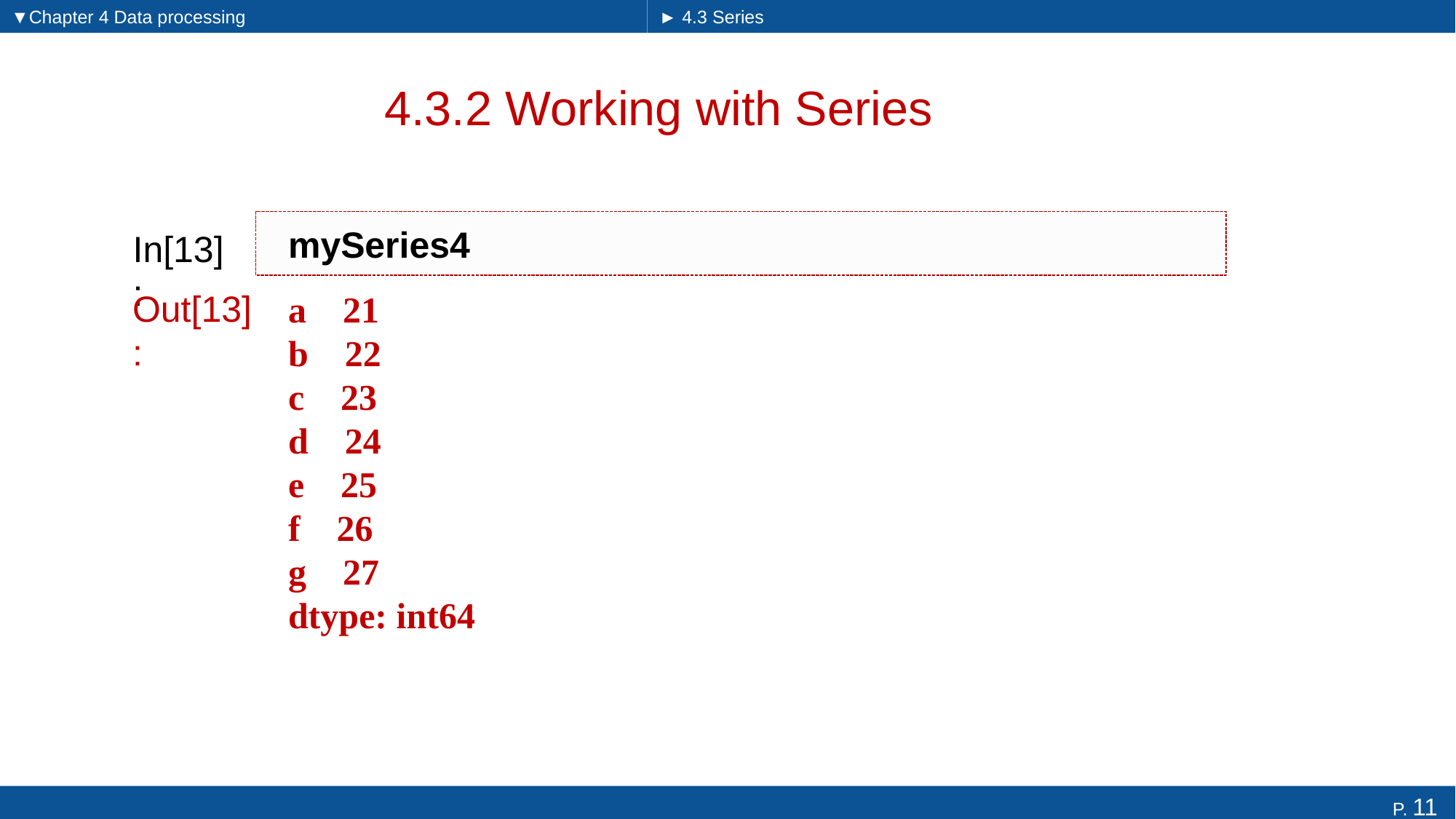

▼Chapter 4 Data processing
► 4.3 Series
# 4.3.2 Working with Series
mySeries4
In[13]:
a    21
b    22
c    23
d    24
e    25
f    26
g    27
dtype: int64
Out[13]: